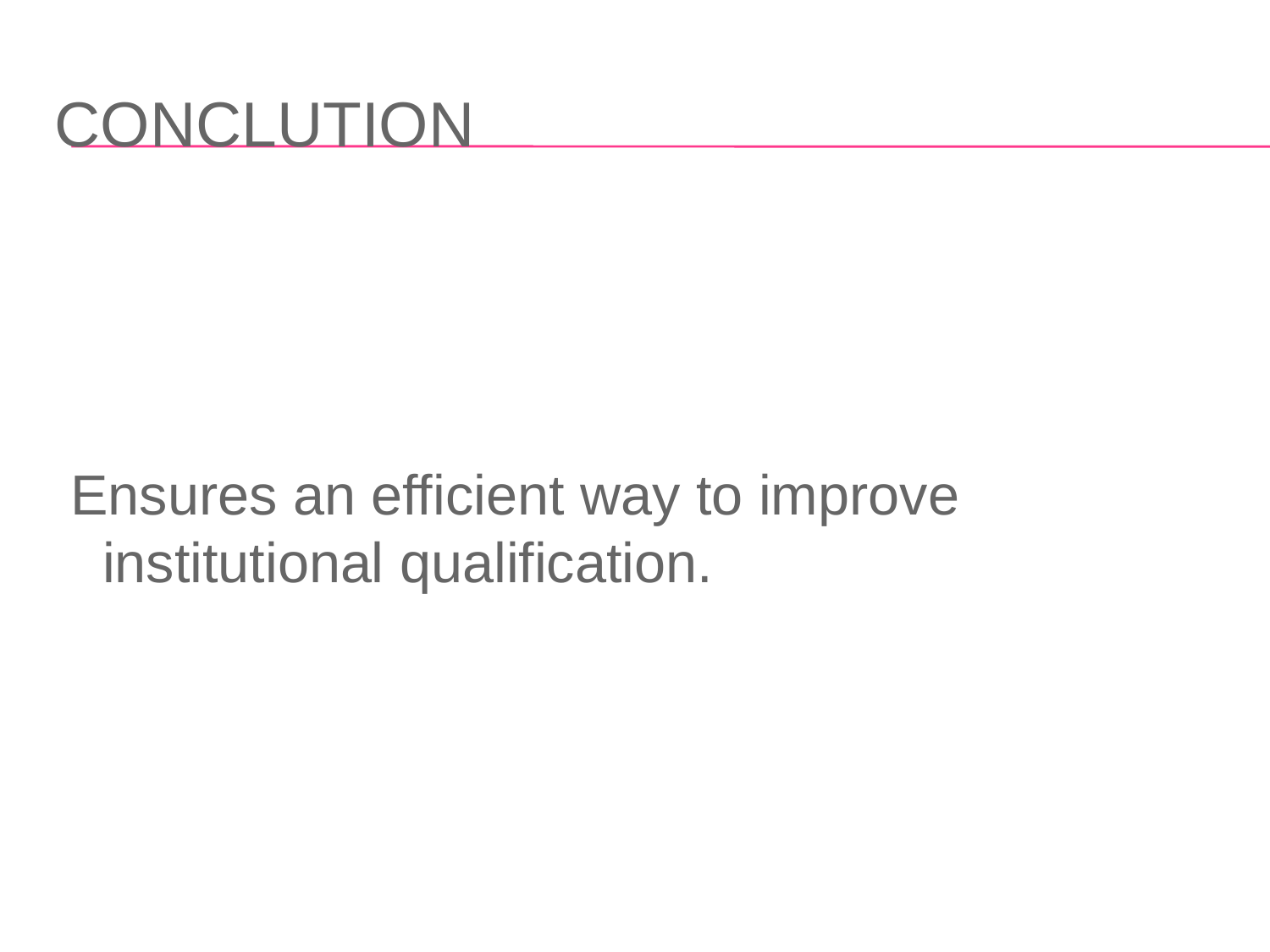

# CONCLUTION

 Ensures an efficient way to improve institutional qualification.